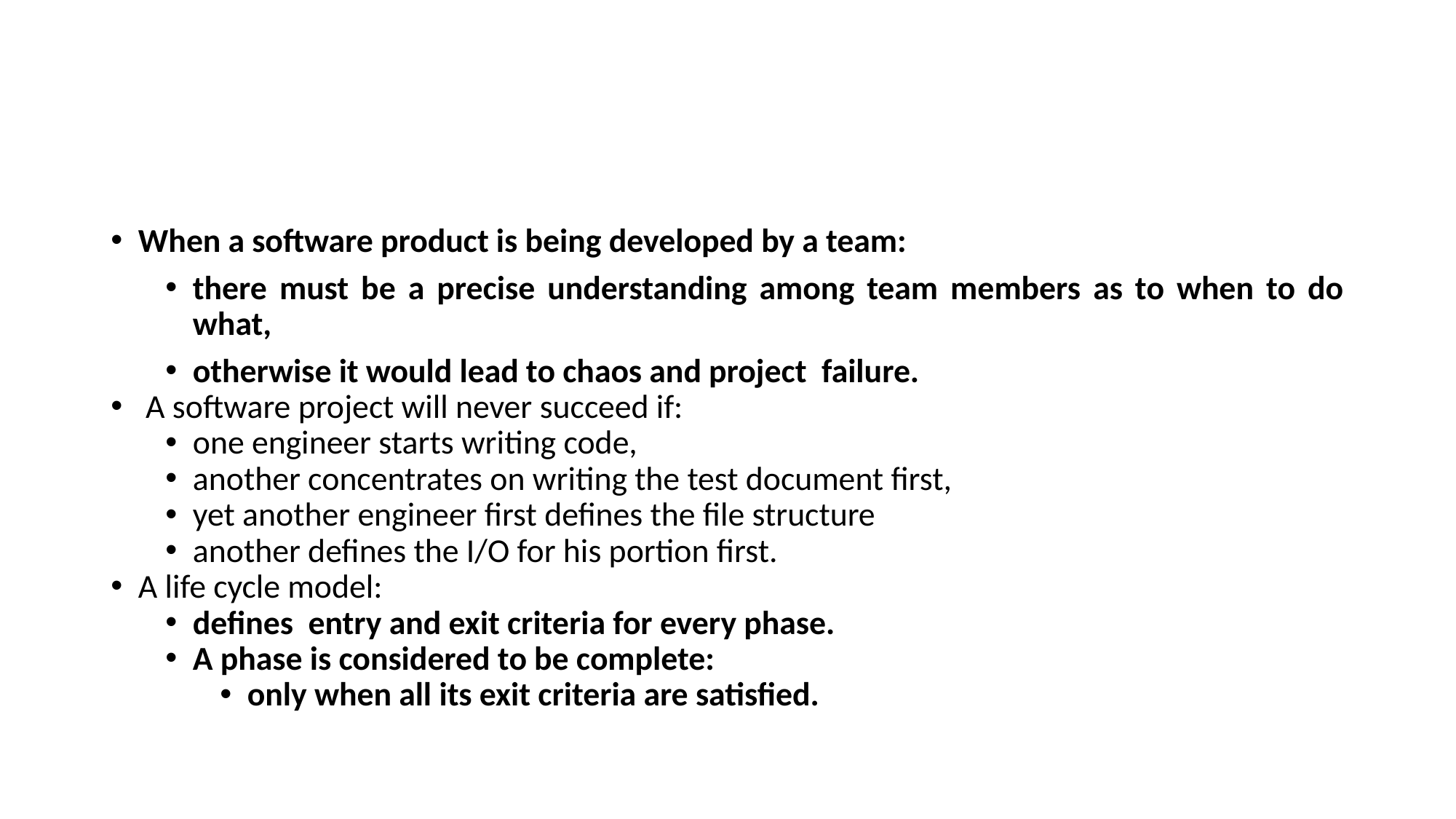

#
When a software product is being developed by a team:
there must be a precise understanding among team members as to when to do what,
otherwise it would lead to chaos and project  failure.
 A software project will never succeed if:
one engineer starts writing code,
another concentrates on writing the test document first,
yet another engineer first defines the file structure
another defines the I/O for his portion first.
A life cycle model:
defines  entry and exit criteria for every phase.
A phase is considered to be complete:
only when all its exit criteria are satisfied.